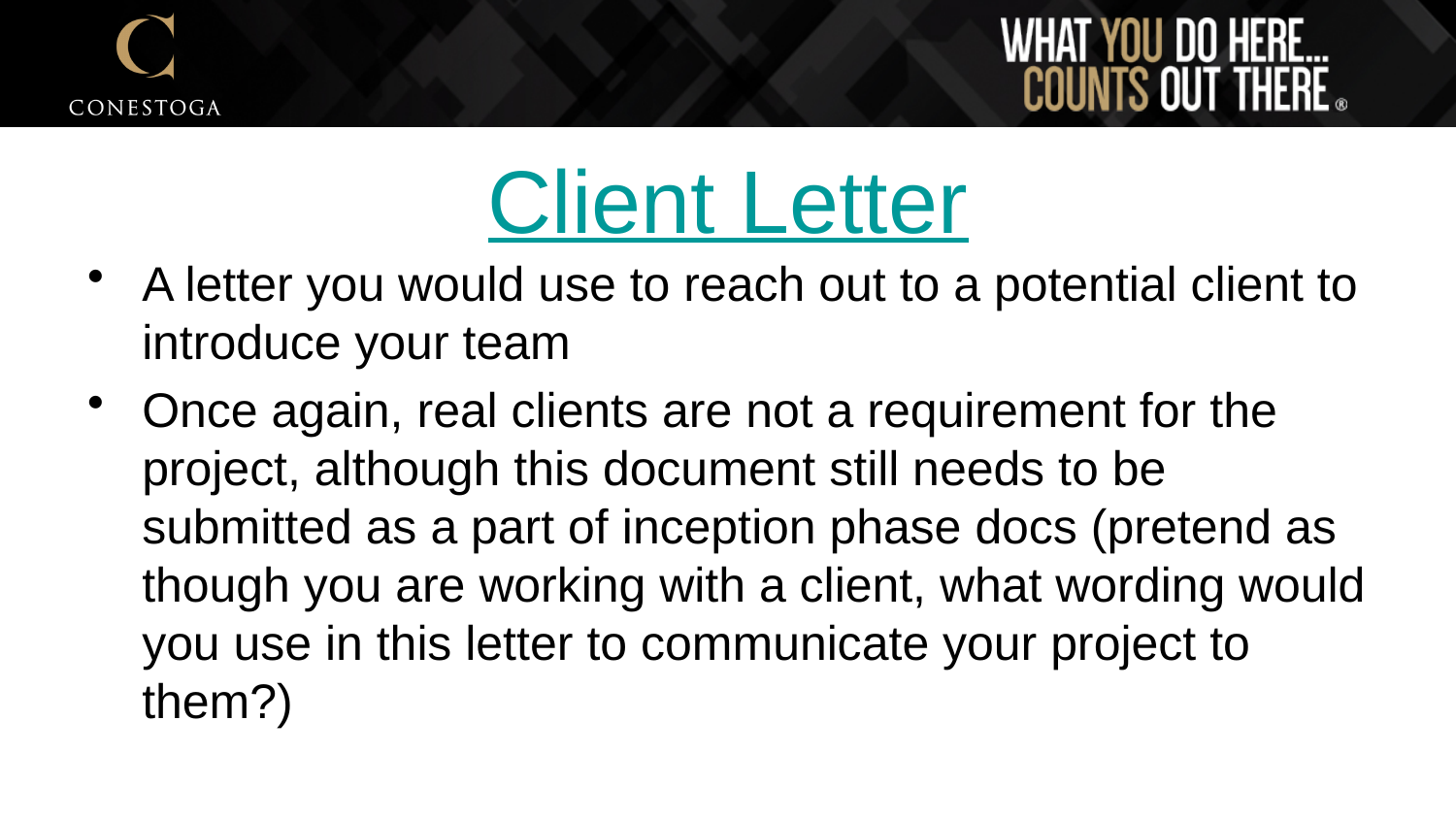

# Client Letter
A letter you would use to reach out to a potential client to introduce your team
Once again, real clients are not a requirement for the project, although this document still needs to be submitted as a part of inception phase docs (pretend as though you are working with a client, what wording would you use in this letter to communicate your project to them?)